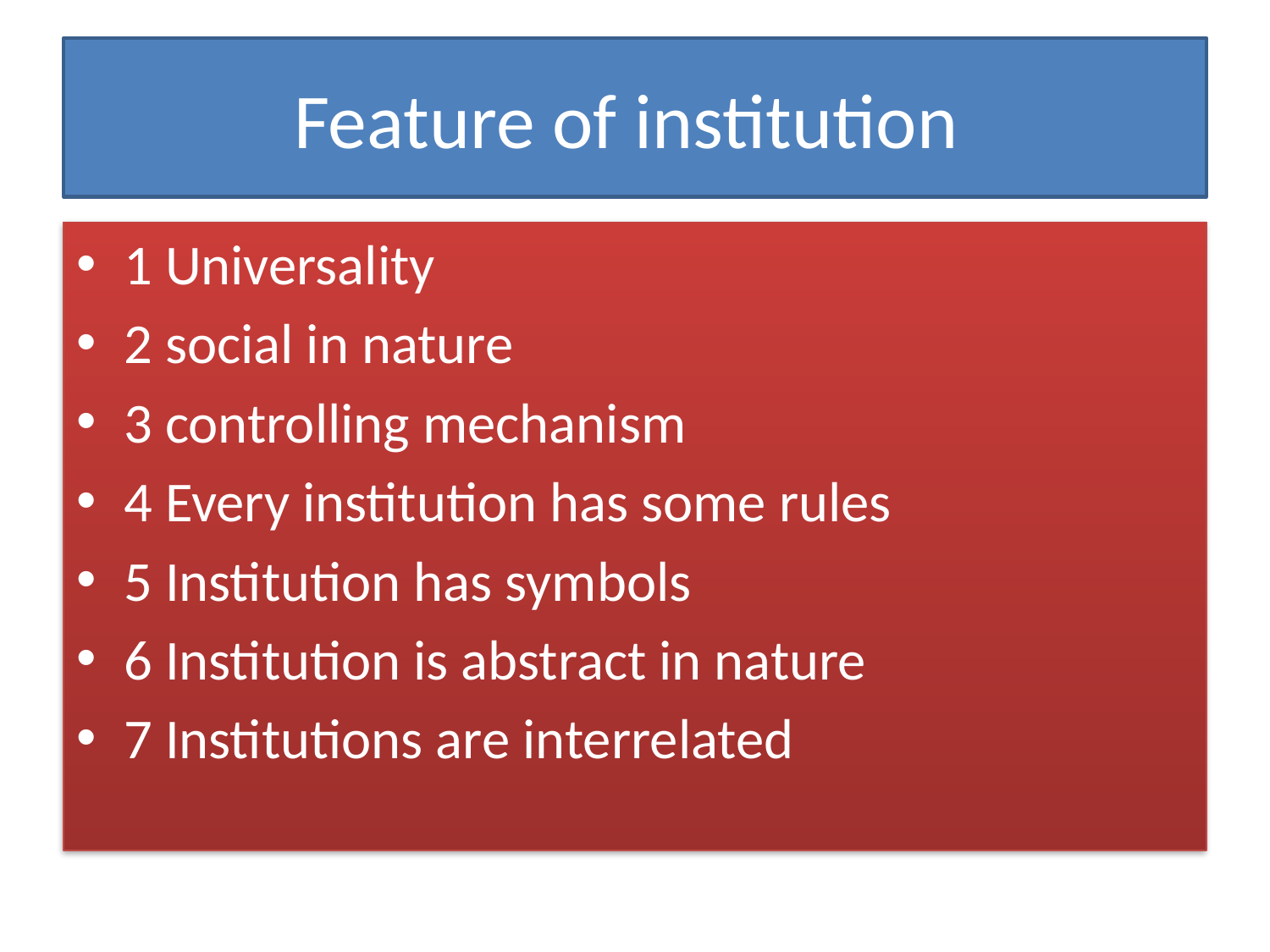

# Feature of institution
1 Universality
2 social in nature
3 controlling mechanism
4 Every institution has some rules
5 Institution has symbols
6 Institution is abstract in nature
7 Institutions are interrelated